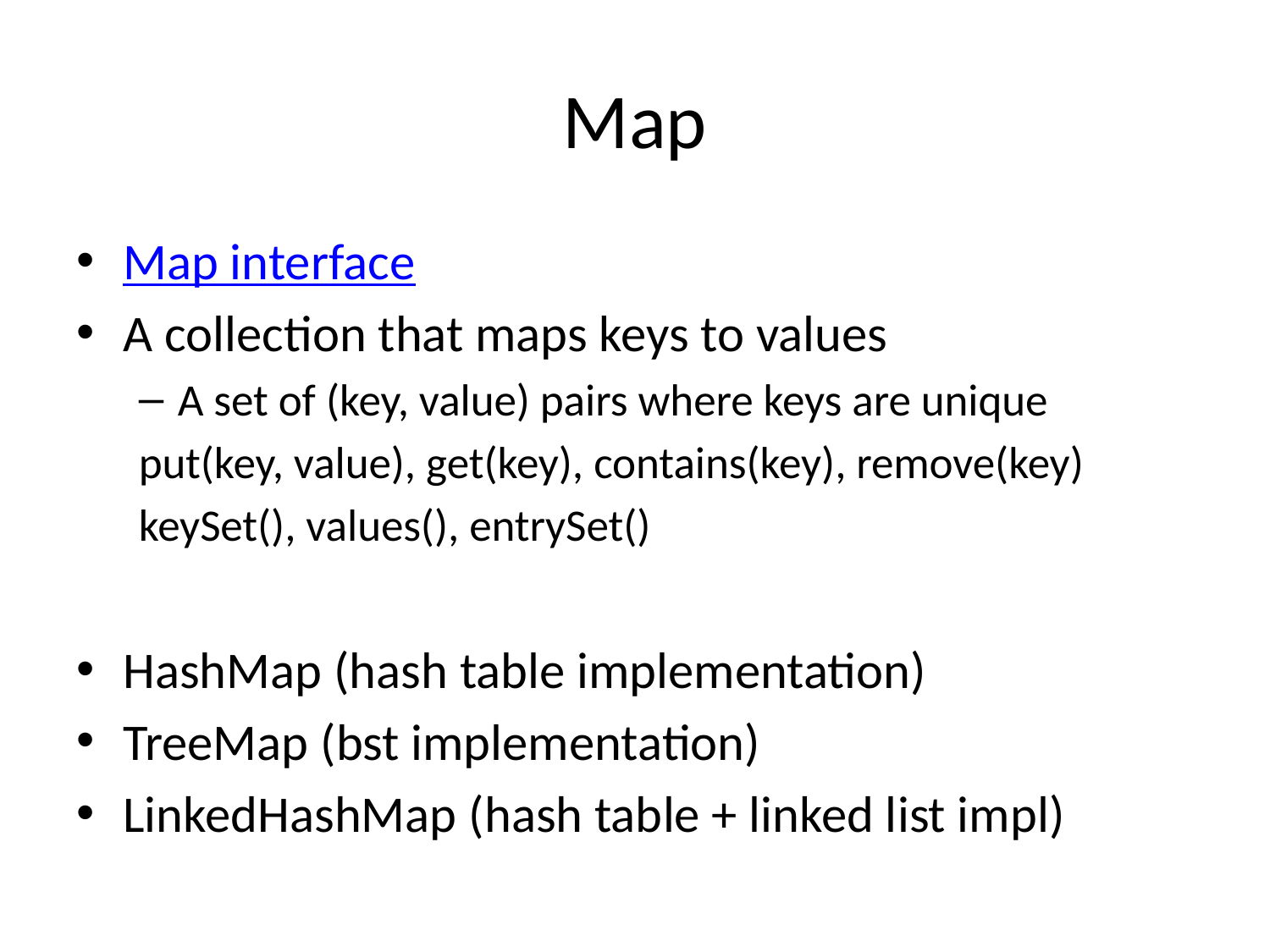

# Map
Map interface
A collection that maps keys to values
A set of (key, value) pairs where keys are unique
put(key, value), get(key), contains(key), remove(key)
keySet(), values(), entrySet()

HashMap (hash table implementation)
TreeMap (bst implementation)
LinkedHashMap (hash table + linked list impl)